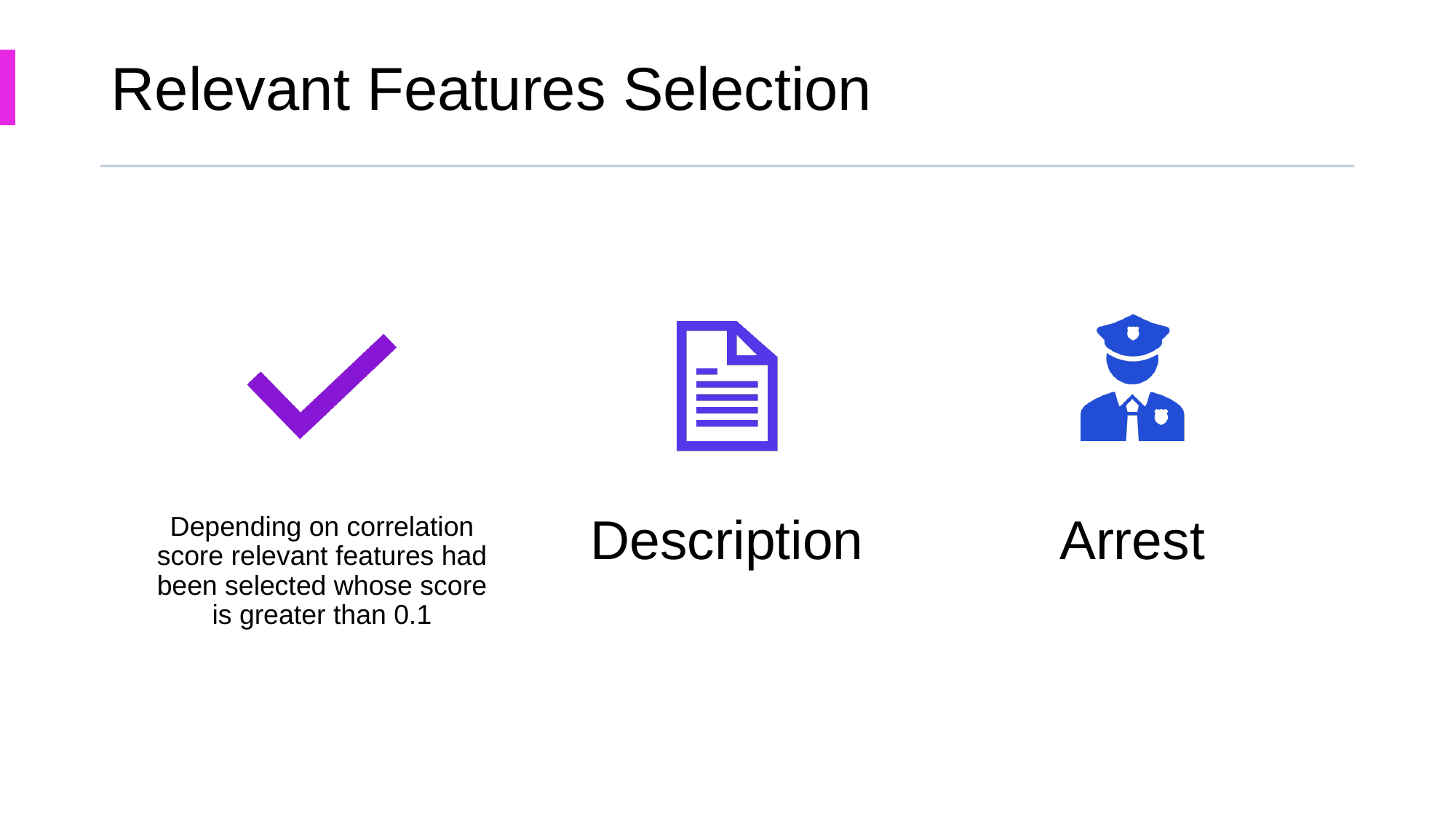

# Relevant Features Selection

Depending on correlation score relevant features had been selected whose score is greater than 0.1
Description
Arrest